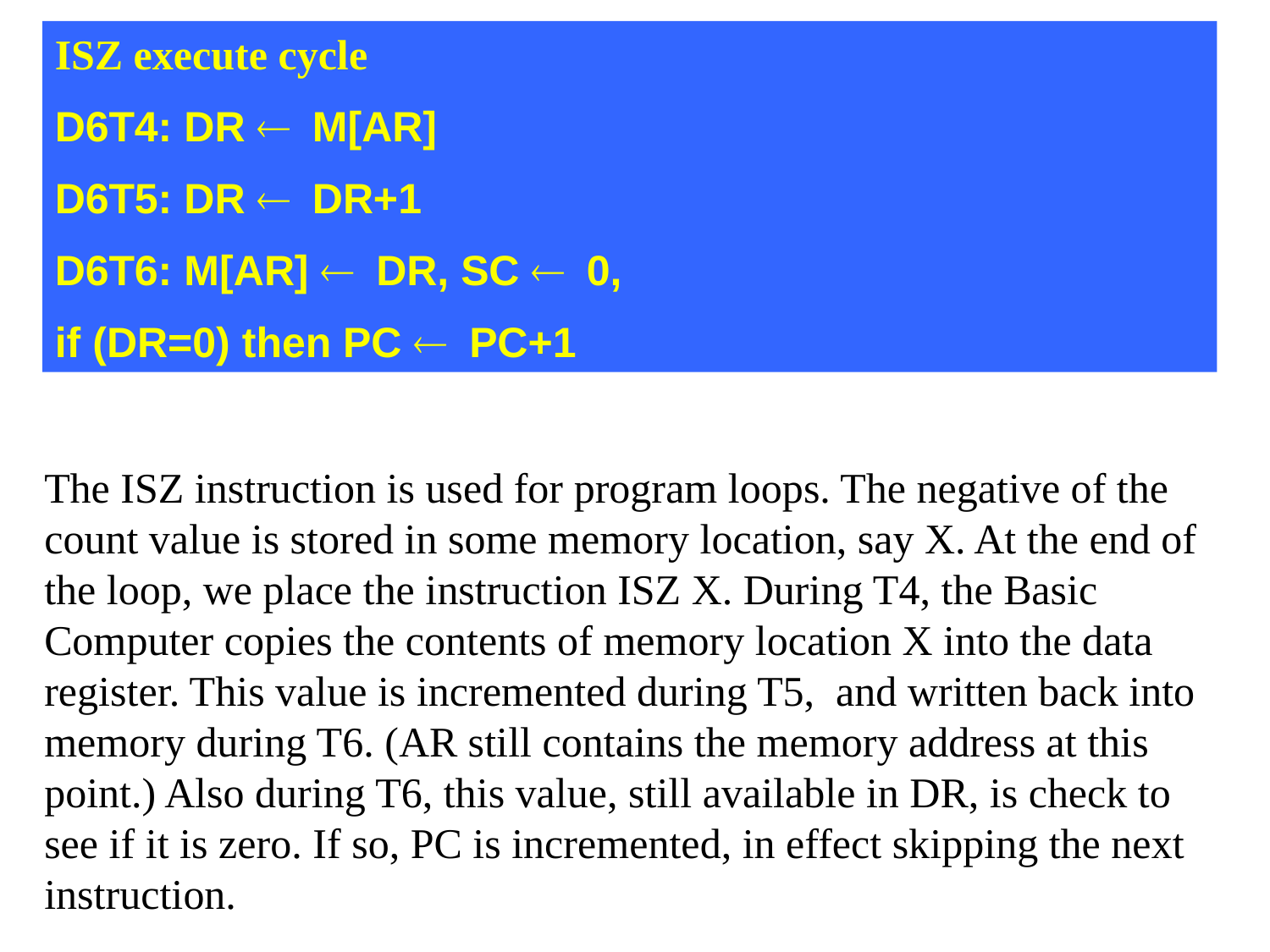

ISZ execute cycle
D6T4: DR ← M[AR]
D6T5: DR ← DR+1
D6T6: M[AR] ← DR, SC ← 0,
if (DR=0) then PC ← PC+1
The ISZ instruction is used for program loops. The negative of the count value is stored in some memory location, say X. At the end of the loop, we place the instruction ISZ X. During T4, the Basic Computer copies the contents of memory location X into the data register. This value is incremented during T5,  and written back into memory during T6. (AR still contains the memory address at this point.) Also during T6, this value, still available in DR, is check to see if it is zero. If so, PC is incremented, in effect skipping the next instruction.